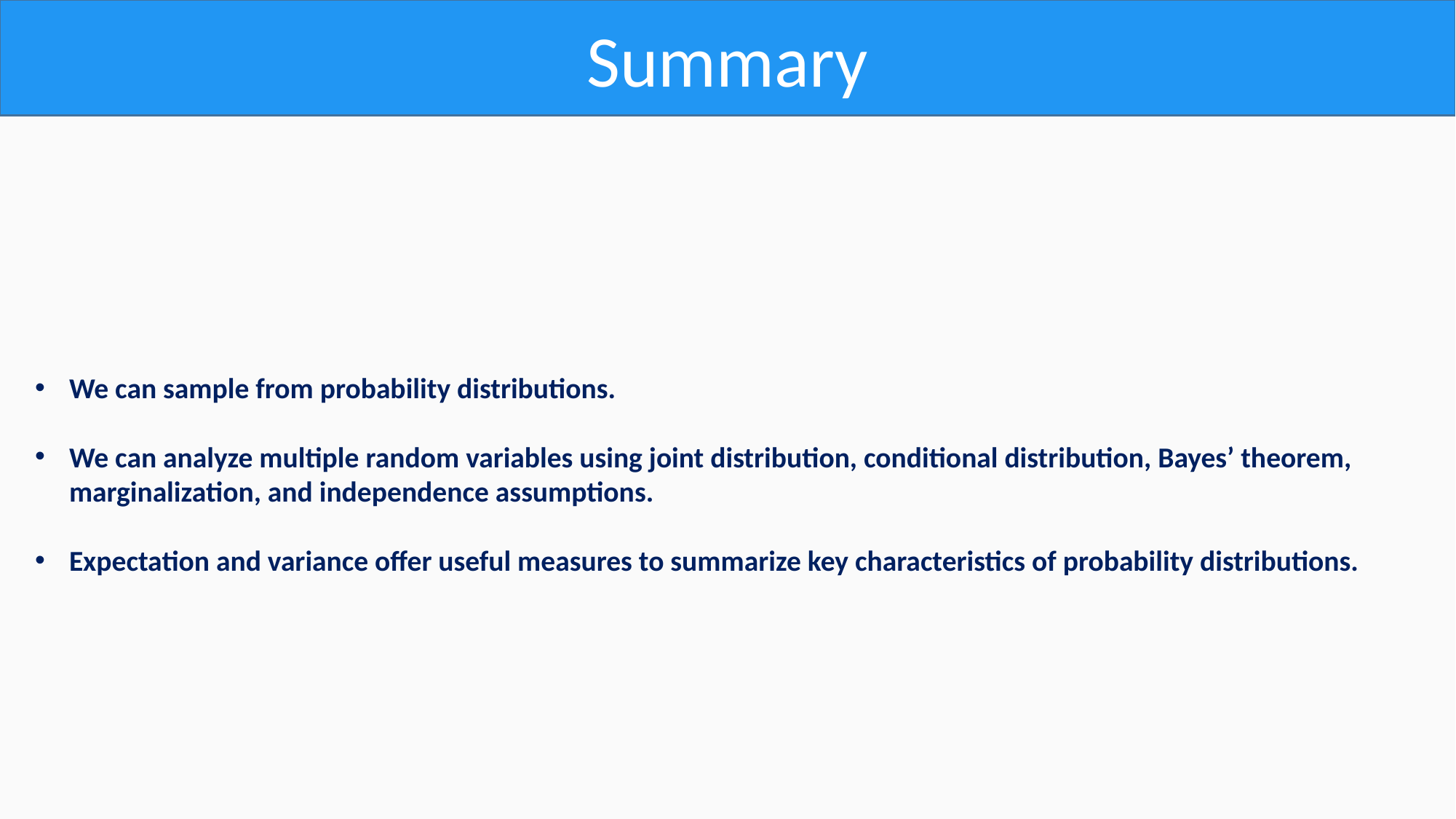

Summary
We can sample from probability distributions.

We can analyze multiple random variables using joint distribution, conditional distribution, Bayes’ theorem,
marginalization, and independence assumptions.

Expectation and variance offer useful measures to summarize key characteristics of probability distributions.